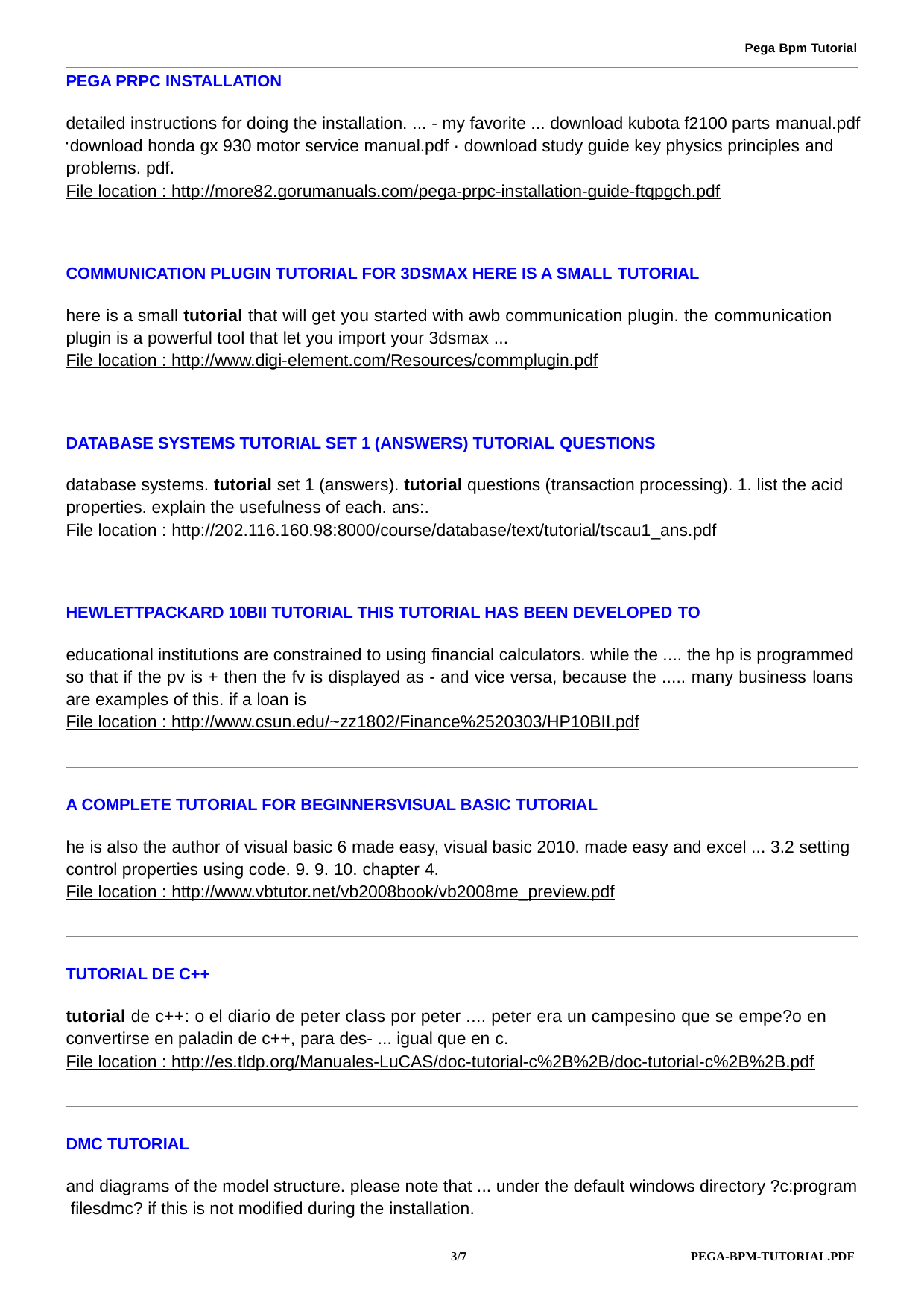

Pega Bpm Tutorial

PEGA PRPC INSTALLATION

detailed instructions for doing the installation. ... - my favorite ... download kubota f2100 parts manual.pdf
download honda gx 930 motor service manual.pdf · download study guide key physics principles and  problems. pdf.
File location : http://more82.gorumanuals.com/pega-prpc-installation-guide-ftqpgch.pdf

COMMUNICATION PLUGIN TUTORIAL FOR 3DSMAX HERE IS A SMALL TUTORIAL

here is a small tutorial that will get you started with awb communication plugin. the communication  plugin is a powerful tool that let you import your 3dsmax ...
File location : http://www.digi-element.com/Resources/commplugin.pdf

DATABASE SYSTEMS TUTORIAL SET 1 (ANSWERS) TUTORIAL QUESTIONS

database systems. tutorial set 1 (answers). tutorial questions (transaction processing). 1. list the acid  properties. explain the usefulness of each. ans:.
File location : http://202.116.160.98:8000/course/database/text/tutorial/tscau1_ans.pdf

HEWLETTPACKARD 10BII TUTORIAL THIS TUTORIAL HAS BEEN DEVELOPED TO

educational institutions are constrained to using financial calculators. while the .... the hp is programmed  so that if the pv is + then the fv is displayed as - and vice versa, because the ..... many business loans  are examples of this. if a loan is
File location : http://www.csun.edu/~zz1802/Finance%2520303/HP10BII.pdf

A COMPLETE TUTORIAL FOR BEGINNERSVISUAL BASIC TUTORIAL

he is also the author of visual basic 6 made easy, visual basic 2010. made easy and excel ... 3.2 setting  control properties using code. 9. 9. 10. chapter 4.
File location : http://www.vbtutor.net/vb2008book/vb2008me_preview.pdf

TUTORIAL DE C++

tutorial de c++: o el diario de peter class por peter .... peter era un campesino que se empe?o en  convertirse en paladin de c++, para des- ... igual que en c.
File location : http://es.tldp.org/Manuales-LuCAS/doc-tutorial-c%2B%2B/doc-tutorial-c%2B%2B.pdf

DMC TUTORIAL

and diagrams of the model structure. please note that ... under the default windows directory ?c:program  filesdmc? if this is not modified during the installation.
3/7
PEGA-BPM-TUTORIAL.PDF